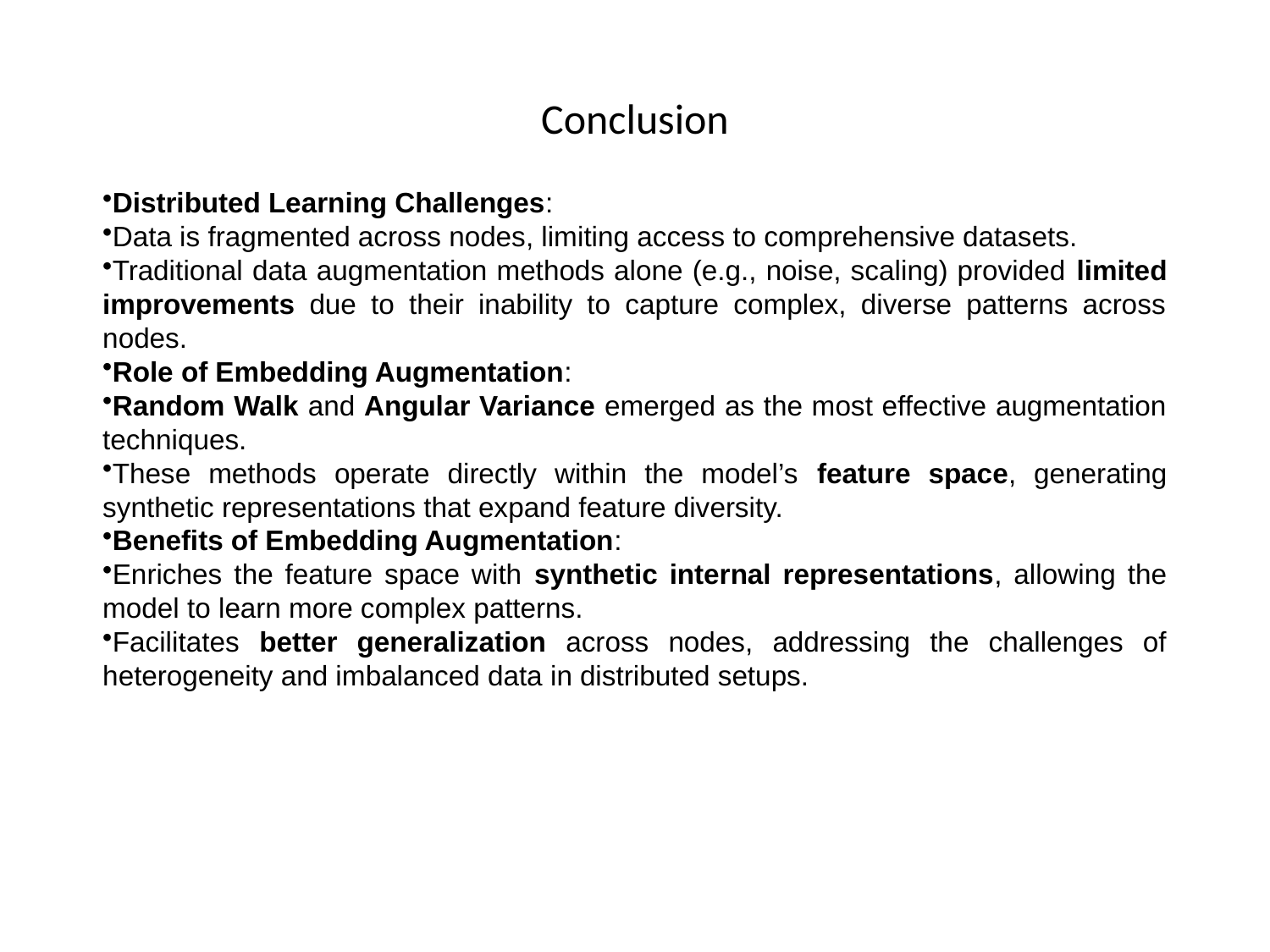

# Conclusion
Distributed Learning Challenges:
Data is fragmented across nodes, limiting access to comprehensive datasets.
Traditional data augmentation methods alone (e.g., noise, scaling) provided limited improvements due to their inability to capture complex, diverse patterns across nodes.
Role of Embedding Augmentation:
Random Walk and Angular Variance emerged as the most effective augmentation techniques.
These methods operate directly within the model’s feature space, generating synthetic representations that expand feature diversity.
Benefits of Embedding Augmentation:
Enriches the feature space with synthetic internal representations, allowing the model to learn more complex patterns.
Facilitates better generalization across nodes, addressing the challenges of heterogeneity and imbalanced data in distributed setups.